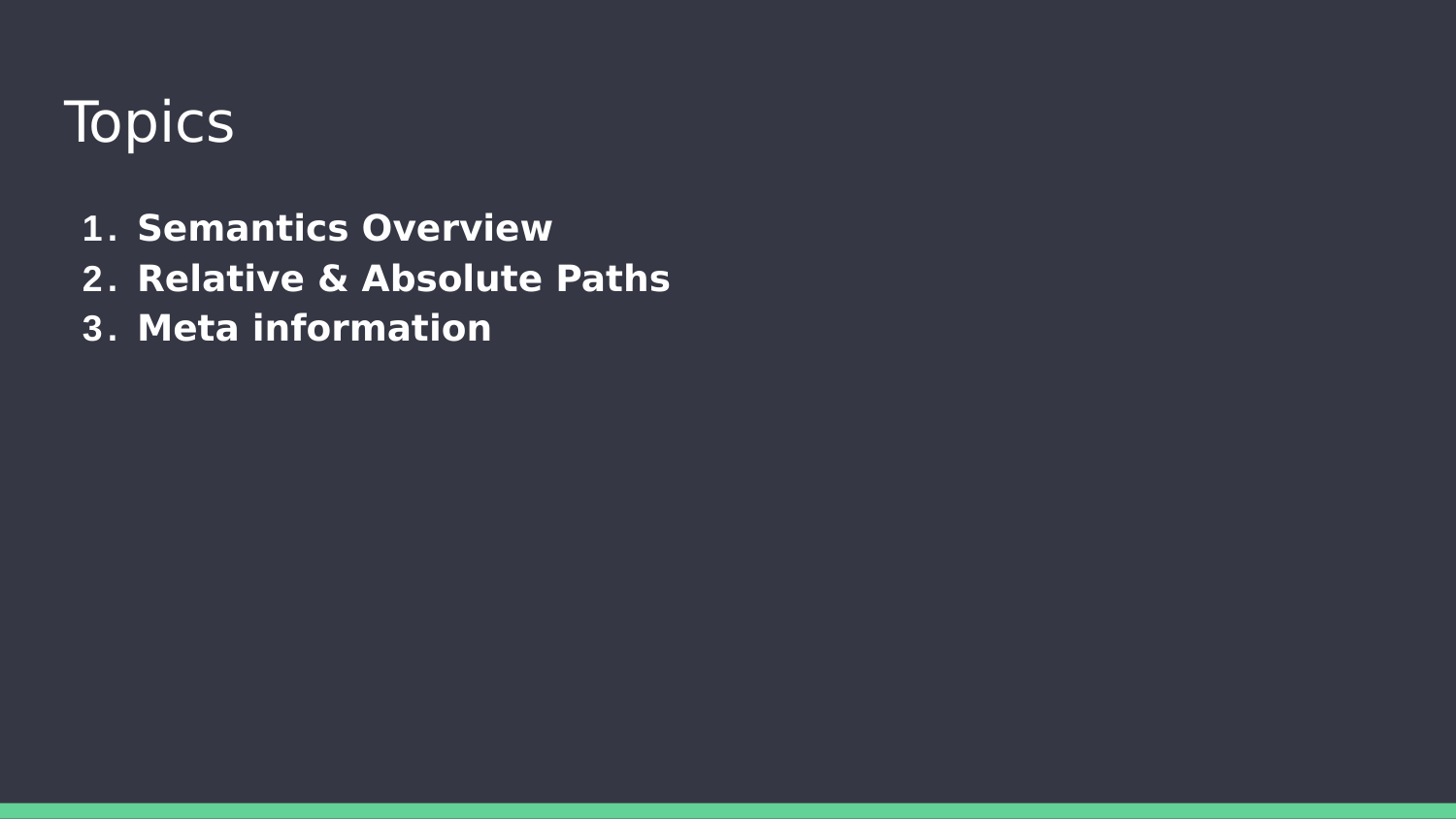

# Topics
Semantics Overview
Relative & Absolute Paths
Meta information